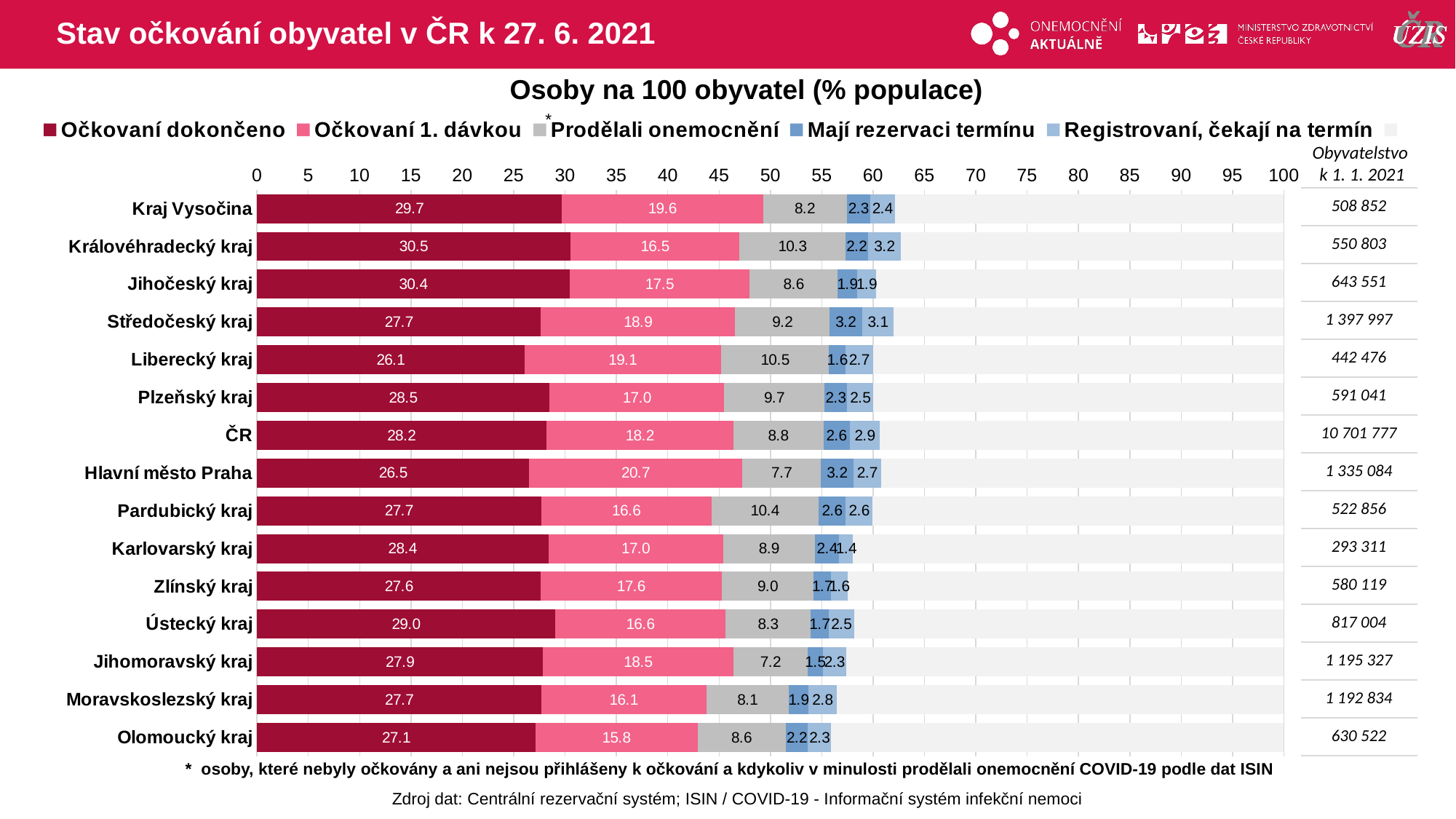

# Stav očkování obyvatel v ČR k 27. 6. 2021
Osoby na 100 obyvatel (% populace)

### Chart

| Category | Očkovaní dokončeno | Očkovaní 1. dávkou | Prodělali onemocnění | Mají rezervaci termínu | Registrovaní, čekají na termín |   |
|---|---|---|---|---|---|---|
| Kraj Vysočina | 29.6895758 | 19.586245 | 8.1626878 | 2.274139 | 2.39381981 | 37.8935329 |
| Královéhradecký kraj | 30.5243435 | 16.458516 | 10.336363 | 2.173191 | 3.21004061 | 37.2975456 |
| Jihočeský kraj | 30.4406333 | 17.522465 | 8.5986969 | 1.865742 | 1.8874961 | 39.6849667 |
| Středočeský kraj | 27.6532067 | 18.914776 | 9.1952987 | 3.160522 | 3.07869044 | 37.9975064 |
| Liberecký kraj | 26.0685325 | 19.125783 | 10.511531 | 1.602799 | 2.69573943 | 39.9956156 |
| Plzeňský kraj | 28.4844875 | 17.024707 | 9.7230141 | 2.25585 | 2.54635465 | 39.9655861 |
| ČR | 28.1673688 | 18.230664 | 8.7574708 | 2.567312 | 2.93478363 | 39.3424008 |
| Hlavní město Praha | 26.5166087 | 20.744987 | 7.6542749 | 3.158528 | 2.72177631 | 39.2038254 |
| Pardubický kraj | 27.6881206 | 16.554271 | 10.44322 | 2.631317 | 2.64107135 | 40.0420001 |
| Karlovarský kraj | 28.3681826 | 17.039934 | 8.9311345 | 2.36268 | 1.35283027 | 41.945239 |
| Zlínský kraj | 27.6395016 | 17.613283 | 8.9579897 | 1.689653 | 1.64776537 | 42.4518073 |
| Ústecký kraj | 29.0466142 | 16.594656 | 8.2840476 | 1.740261 | 2.48970629 | 41.8447156 |
| Jihomoravský kraj | 27.8567287 | 18.538274 | 7.242286 | 1.476583 | 2.2635647 | 42.6225627 |
| Moravskoslezský kraj | 27.694717 | 16.05303 | 8.0597133 | 1.879893 | 2.77616165 | 43.5364854 |
| Olomoucký kraj | 27.1154694 | 15.7755 | 8.5889152 | 2.168679 | 2.27383025 | 44.0776055 |
*
Obyvatelstvo
k 1. 1. 2021
| 508 852 |
| --- |
| 550 803 |
| 643 551 |
| 1 397 997 |
| 442 476 |
| 591 041 |
| 10 701 777 |
| 1 335 084 |
| 522 856 |
| 293 311 |
| 580 119 |
| 817 004 |
| 1 195 327 |
| 1 192 834 |
| 630 522 |
*  osoby, které nebyly očkovány a ani nejsou přihlášeny k očkování a kdykoliv v minulosti prodělali onemocnění COVID-19 podle dat ISIN
Zdroj dat: Centrální rezervační systém; ISIN / COVID-19 - Informační systém infekční nemoci